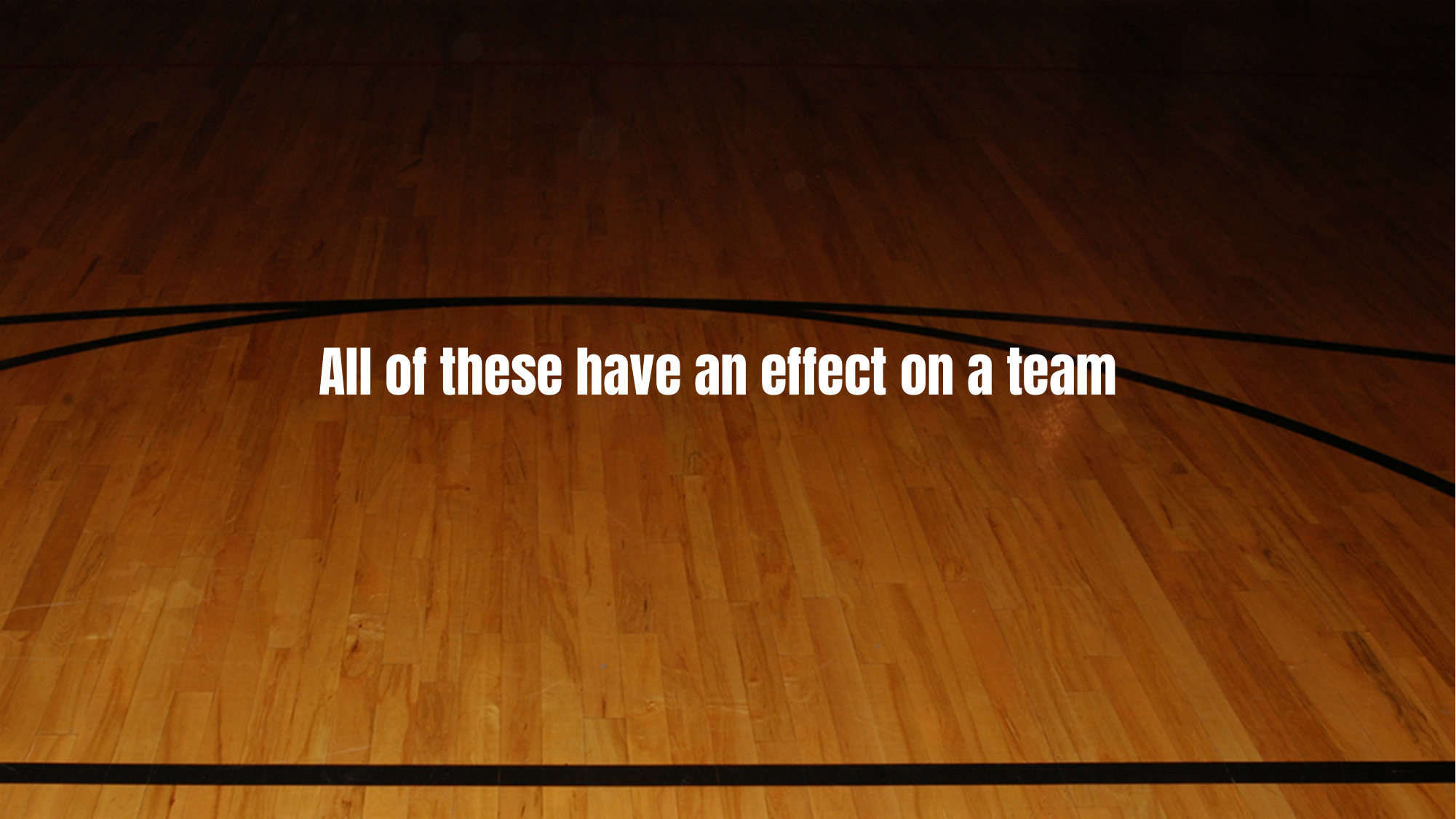

# All of these have an effect on a team